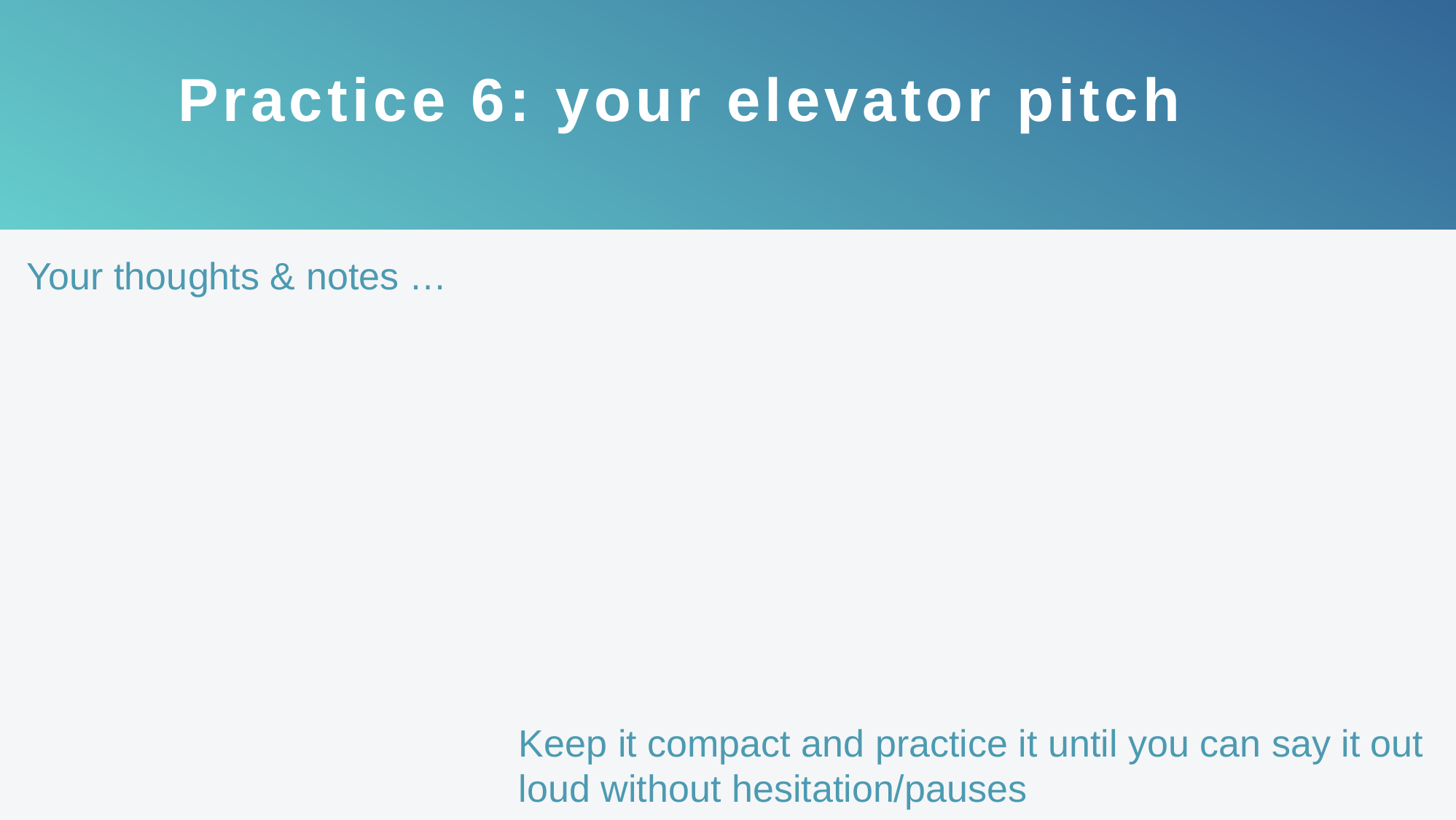

Practice 6: your elevator pitch
Your thoughts & notes …
Keep it compact and practice it until you can say it out
loud without hesitation/pauses